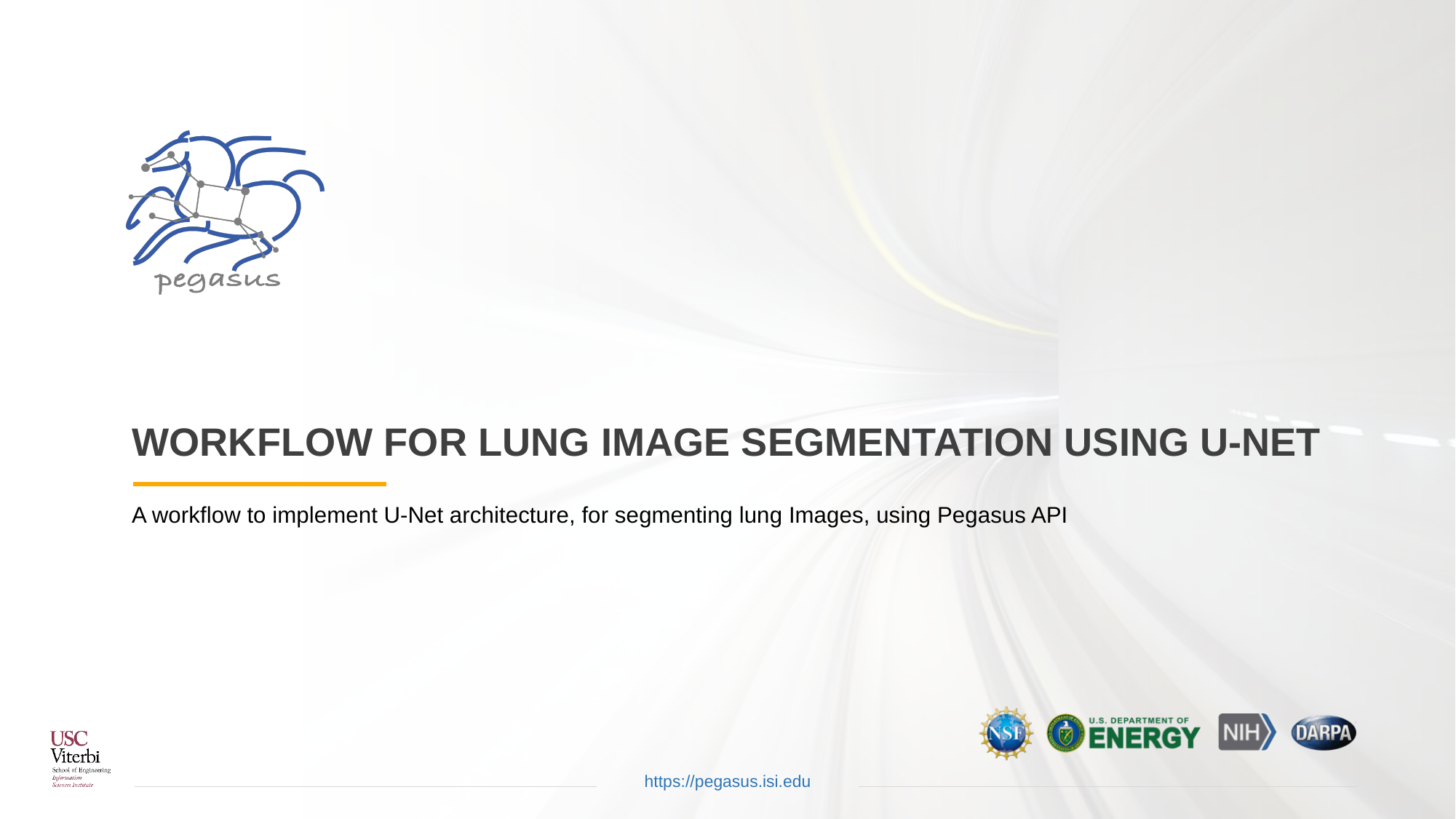

# WORKFLOW FOR LUNG IMAGE SEGMENTATION USING U-NET
A workflow to implement U-Net architecture, for segmenting lung Images, using Pegasus API
1
https://pegasus.isi.edu